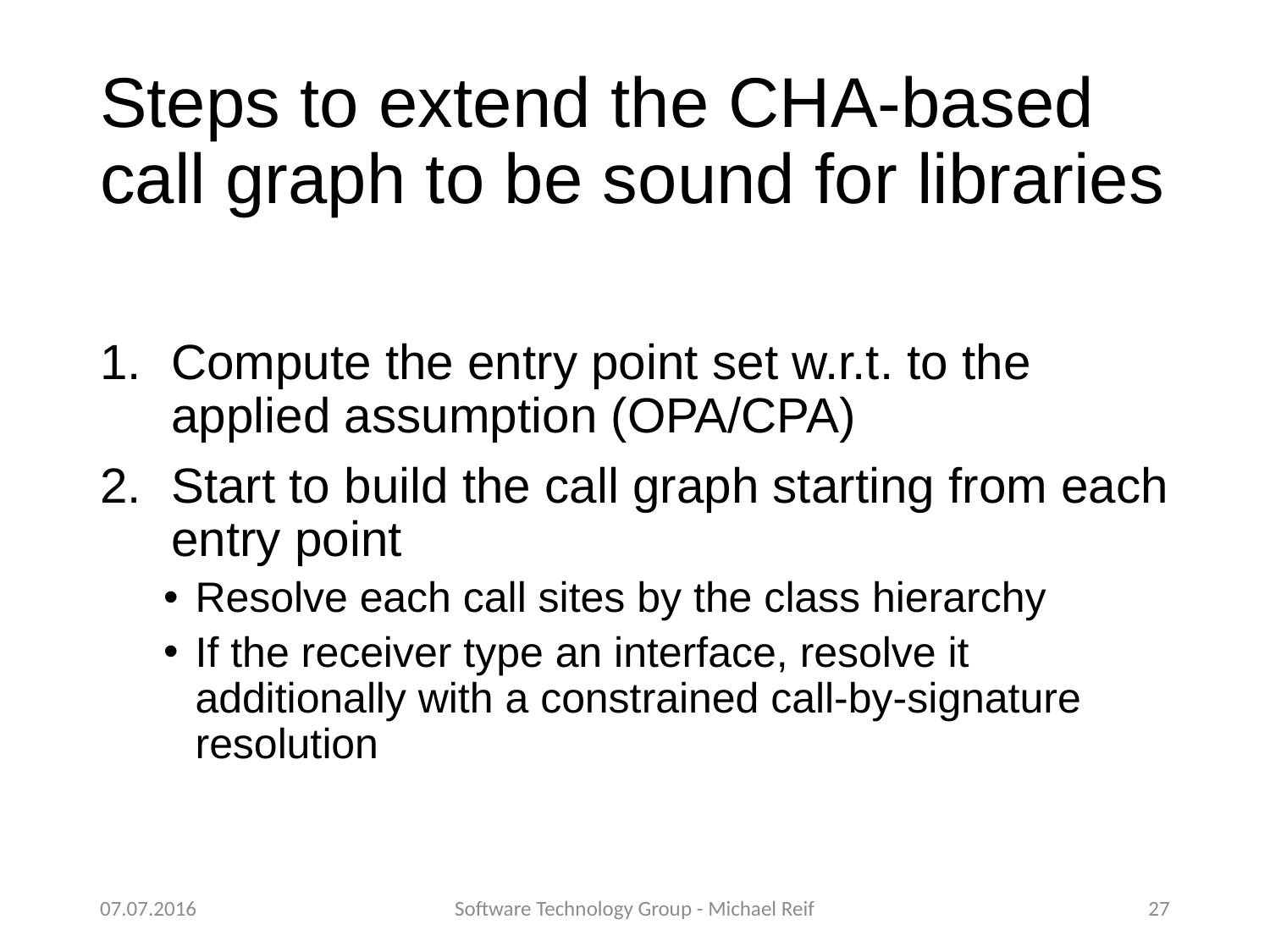

# Steps to extend the CHA-based call graph to be sound for libraries

Compute the entry point set w.r.t. to the applied assumption (OPA/CPA)
Start to build the call graph starting from each entry point
Resolve each call sites by the class hierarchy
If the receiver type an interface, resolve it additionally with a constrained call-by-signature resolution
07.07.2016
Software Technology Group - Michael Reif
27